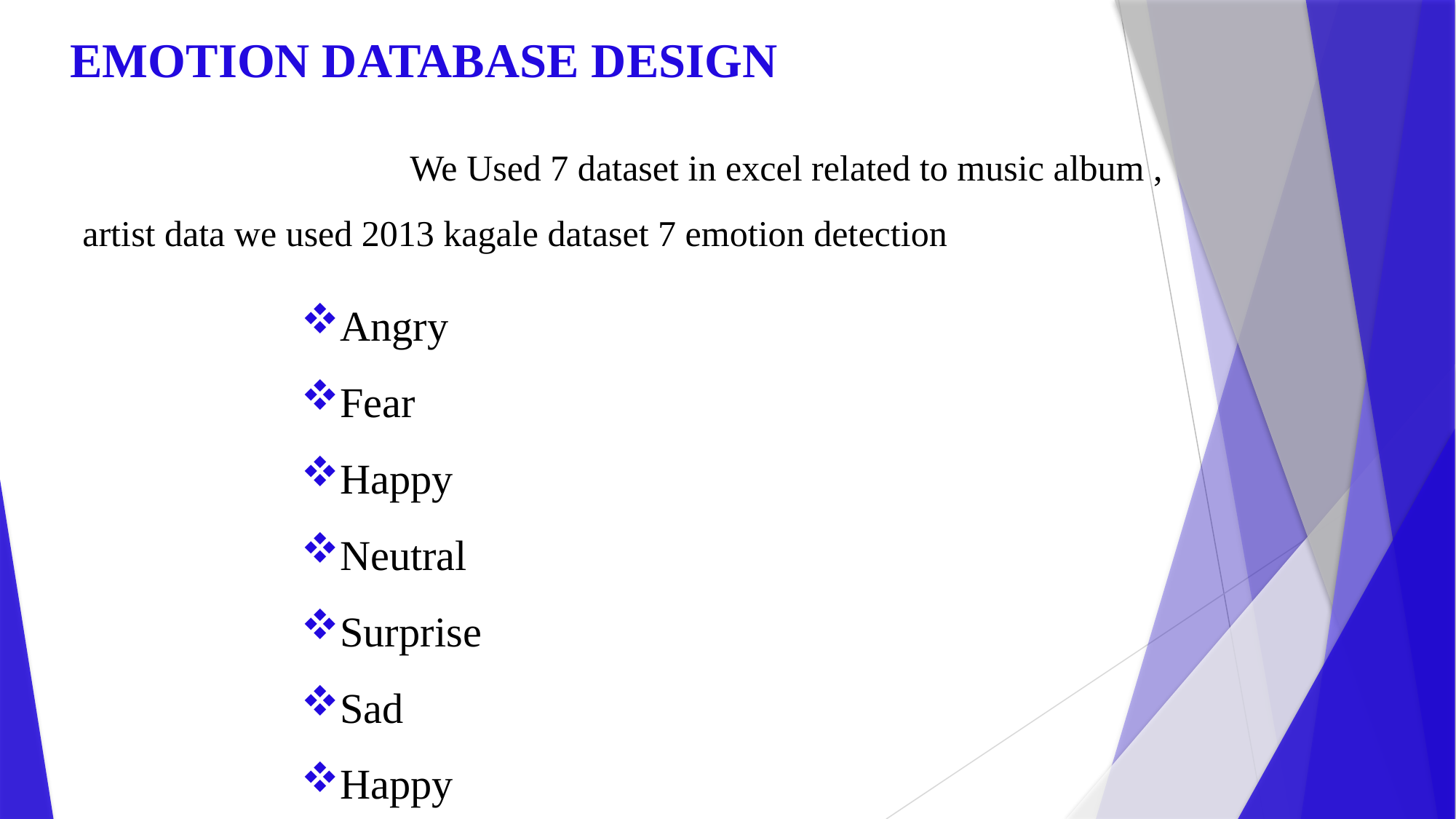

EMOTION DATABASE DESIGN

			We Used 7 dataset in excel related to music album , artist data we used 2013 kagale dataset 7 emotion detection

Angry
Fear
Happy
Neutral
Surprise
Sad
Happy